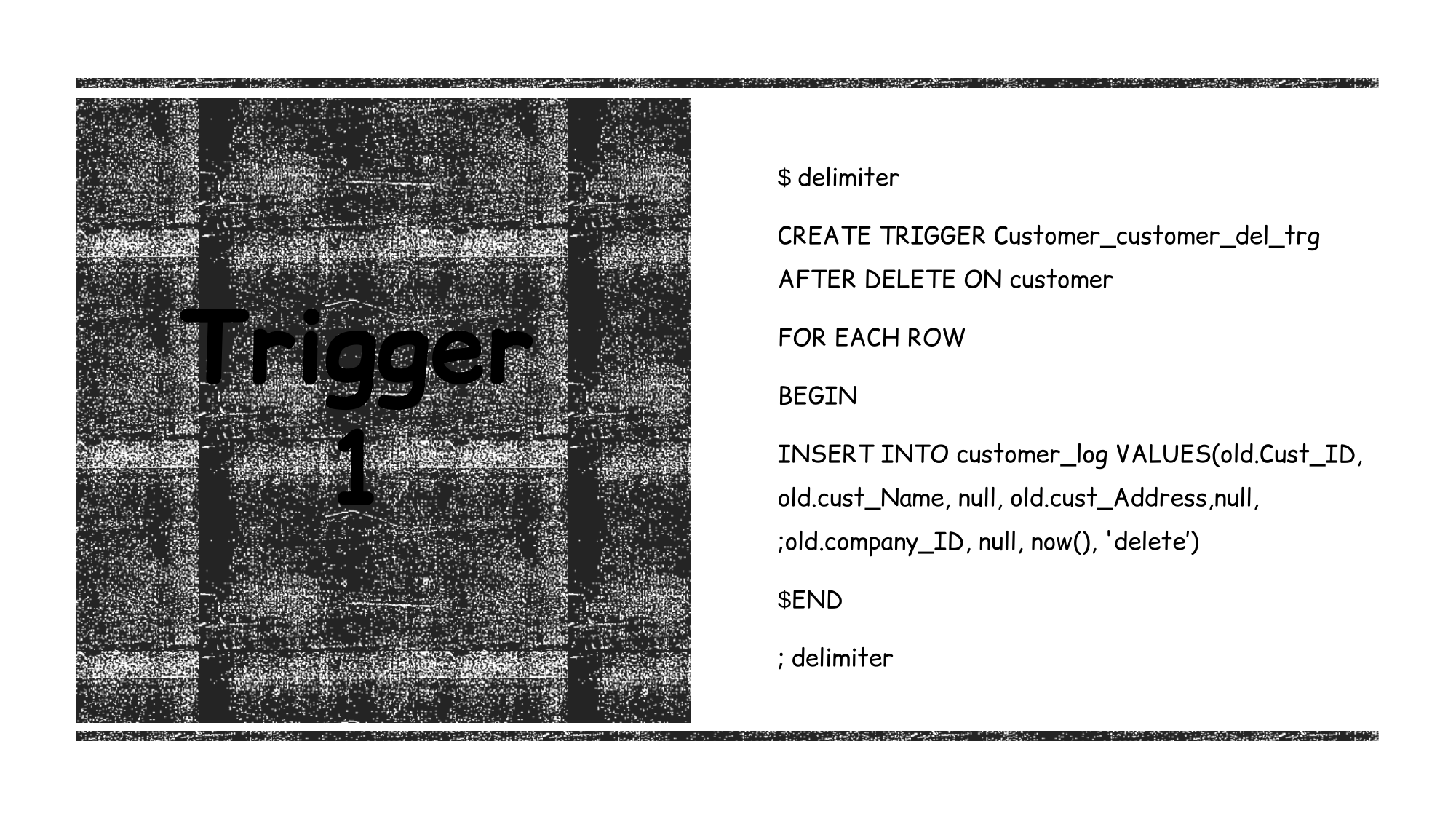

delimiter $
CREATE TRIGGER Customer_customer_del_trg AFTER DELETE ON customer
FOR EACH ROW
BEGIN
INSERT INTO customer_log VALUES(old.Cust_ID, old.cust_Name, null, old.cust_Address,null, old.company_ID, null, now(), 'delete’);
END$
delimiter ;
Trigger
1